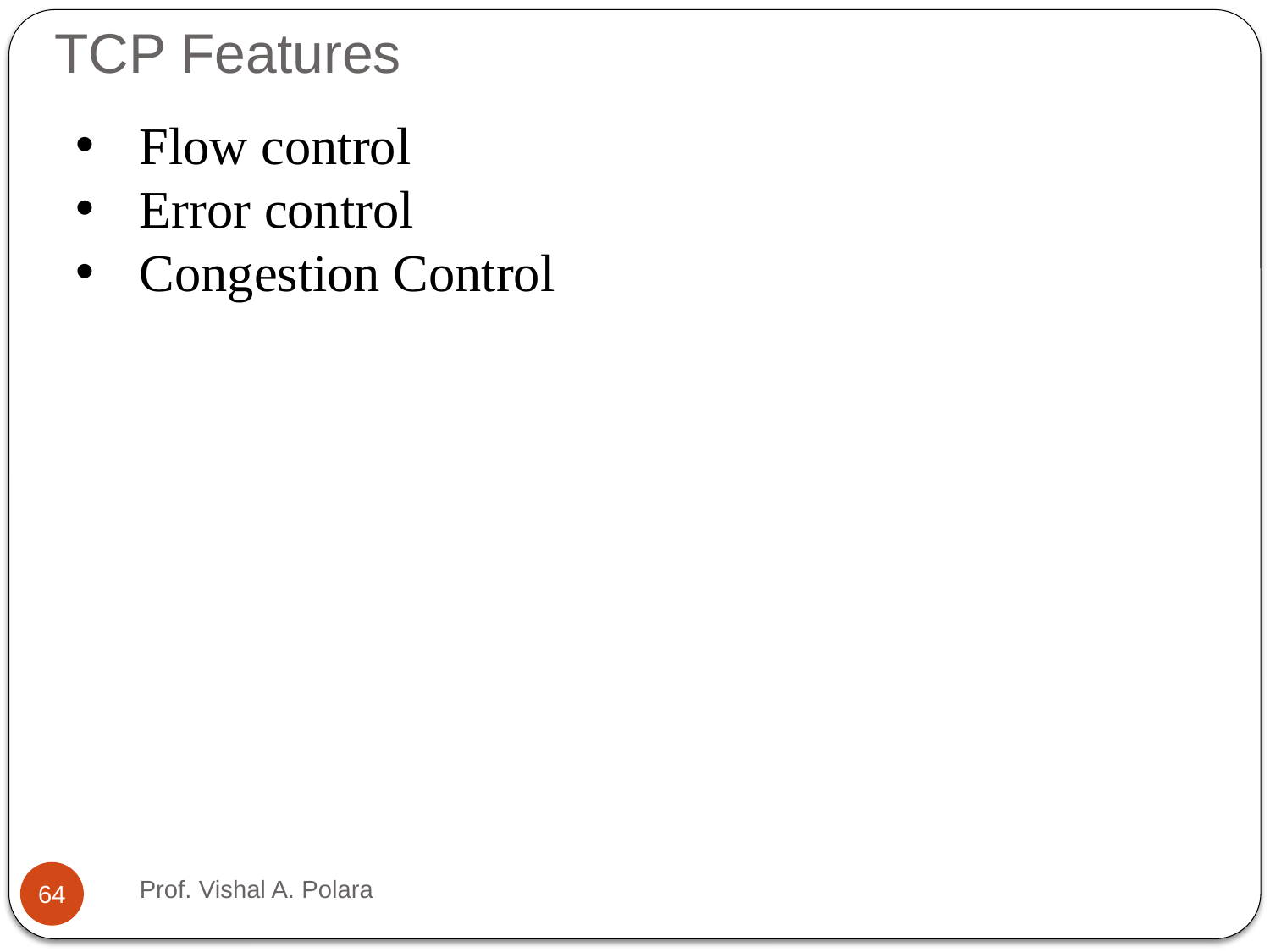

# TCP Features
Flow control
Error control
Congestion Control
Prof. Vishal A. Polara
64